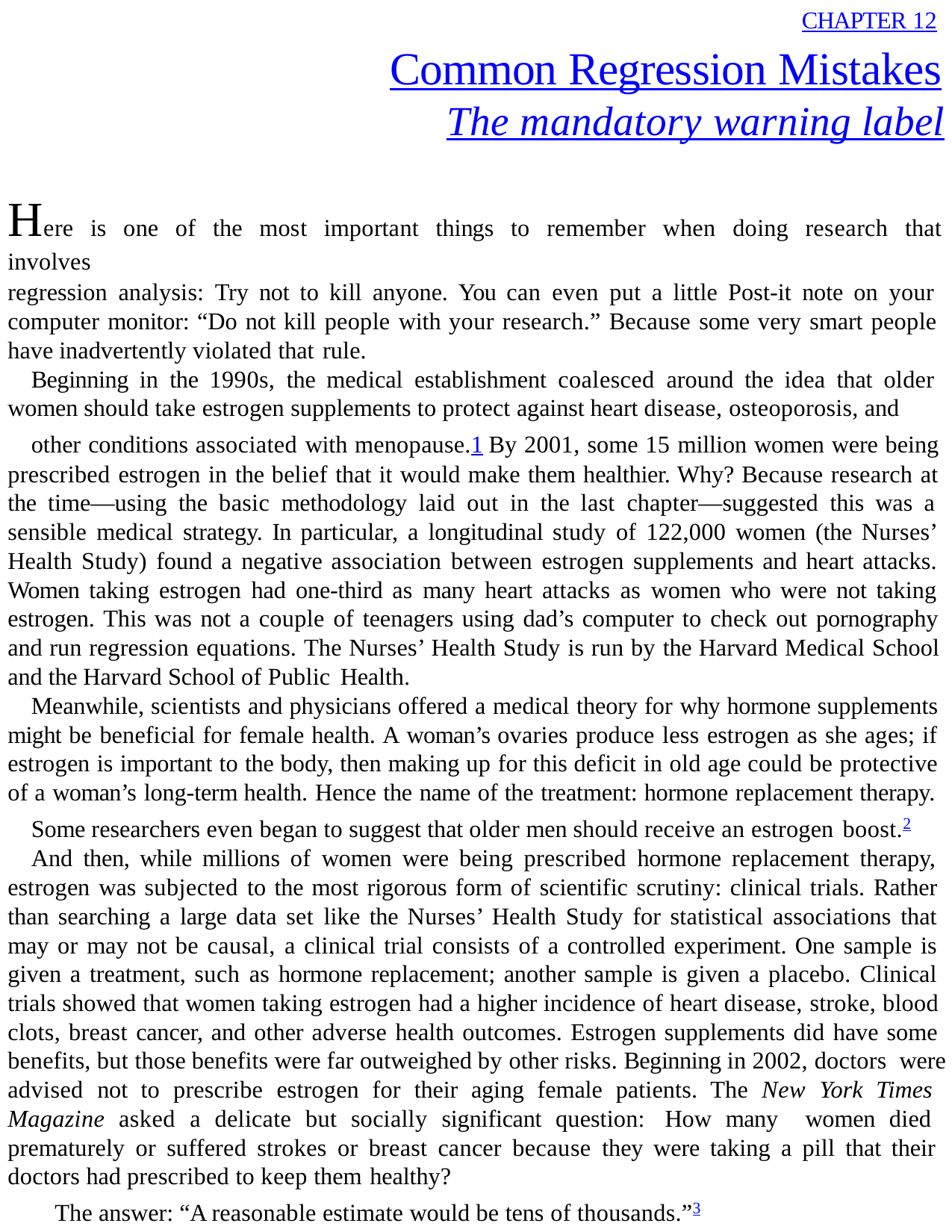

CHAPTER 12
# Common Regression Mistakes
The mandatory warning label
Here  is  one  of  the  most  important  things  to  remember  when  doing  research  that  involves
regression analysis: Try not to kill anyone. You can even put a little Post-it note on your  computer monitor: “Do not kill people with your research.” Because some very smart people  have inadvertently violated that rule.
Beginning in the 1990s, the medical establishment coalesced around the idea that older  women should take estrogen supplements to protect against heart disease, osteoporosis, and
other conditions associated with menopause.1 By 2001, some 15 million women were being  prescribed estrogen in the belief that it would make them healthier. Why? Because research at  the time—using the basic methodology laid out in the last chapter—suggested this was a  sensible medical strategy. In particular, a longitudinal study of 122,000 women (the Nurses’  Health Study) found a negative association between estrogen supplements and heart attacks.  Women taking estrogen had one-third as many heart attacks as women who were not taking  estrogen. This was not a couple of teenagers using dad’s computer to check out pornography  and run regression equations. The Nurses’ Health Study is run by the Harvard Medical School  and the Harvard School of Public Health.
Meanwhile, scientists and physicians offered a medical theory for why hormone supplements  might be beneficial for female health. A woman’s ovaries produce less estrogen as she ages; if  estrogen is important to the body, then making up for this deficit in old age could be protective  of a woman’s long-term health. Hence the name of the treatment: hormone replacement therapy.
Some researchers even began to suggest that older men should receive an estrogen boost.2
And then, while millions of women were being prescribed hormone replacement therapy,  estrogen was subjected to the most rigorous form of scientific scrutiny: clinical trials. Rather  than searching a large data set like the Nurses’ Health Study for statistical associations that  may or may not be causal, a clinical trial consists of a controlled experiment. One sample is  given a treatment, such as hormone replacement; another sample is given a placebo. Clinical  trials showed that women taking estrogen had a higher incidence of heart disease, stroke, blood  clots, breast cancer, and other adverse health outcomes. Estrogen supplements did have some  benefits, but those benefits were far outweighed by other risks. Beginning in 2002, doctors  were advised not to prescribe estrogen for their aging female patients. The New York Times  Magazine asked a delicate but socially significant question: How many  women died  prematurely or suffered strokes or breast cancer because they were taking a pill that their  doctors had prescribed to keep them healthy?
The answer: “A reasonable estimate would be tens of thousands.”3